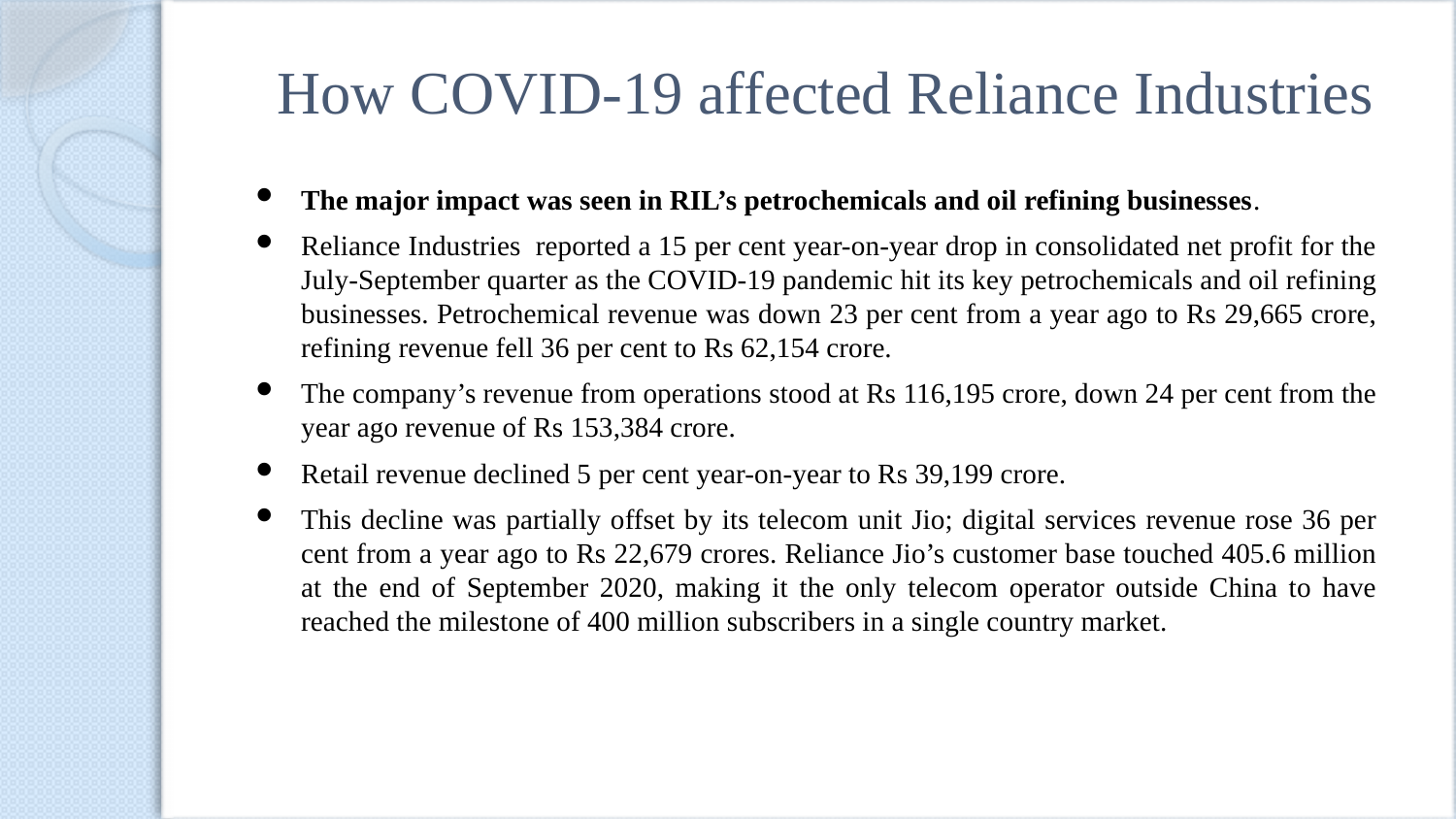

# How COVID-19 affected Reliance Industries
The major impact was seen in RIL’s petrochemicals and oil refining businesses.
Reliance Industries  reported a 15 per cent year-on-year drop in consolidated net profit for the July-September quarter as the COVID-19 pandemic hit its key petrochemicals and oil refining businesses. Petrochemical revenue was down 23 per cent from a year ago to Rs 29,665 crore, refining revenue fell 36 per cent to Rs 62,154 crore.
The company’s revenue from operations stood at Rs 116,195 crore, down 24 per cent from the year ago revenue of Rs 153,384 crore.
Retail revenue declined 5 per cent year-on-year to Rs 39,199 crore.
This decline was partially offset by its telecom unit Jio; digital services revenue rose 36 per cent from a year ago to Rs 22,679 crores. Reliance Jio’s customer base touched 405.6 million at the end of September 2020, making it the only telecom operator outside China to have reached the milestone of 400 million subscribers in a single country market.